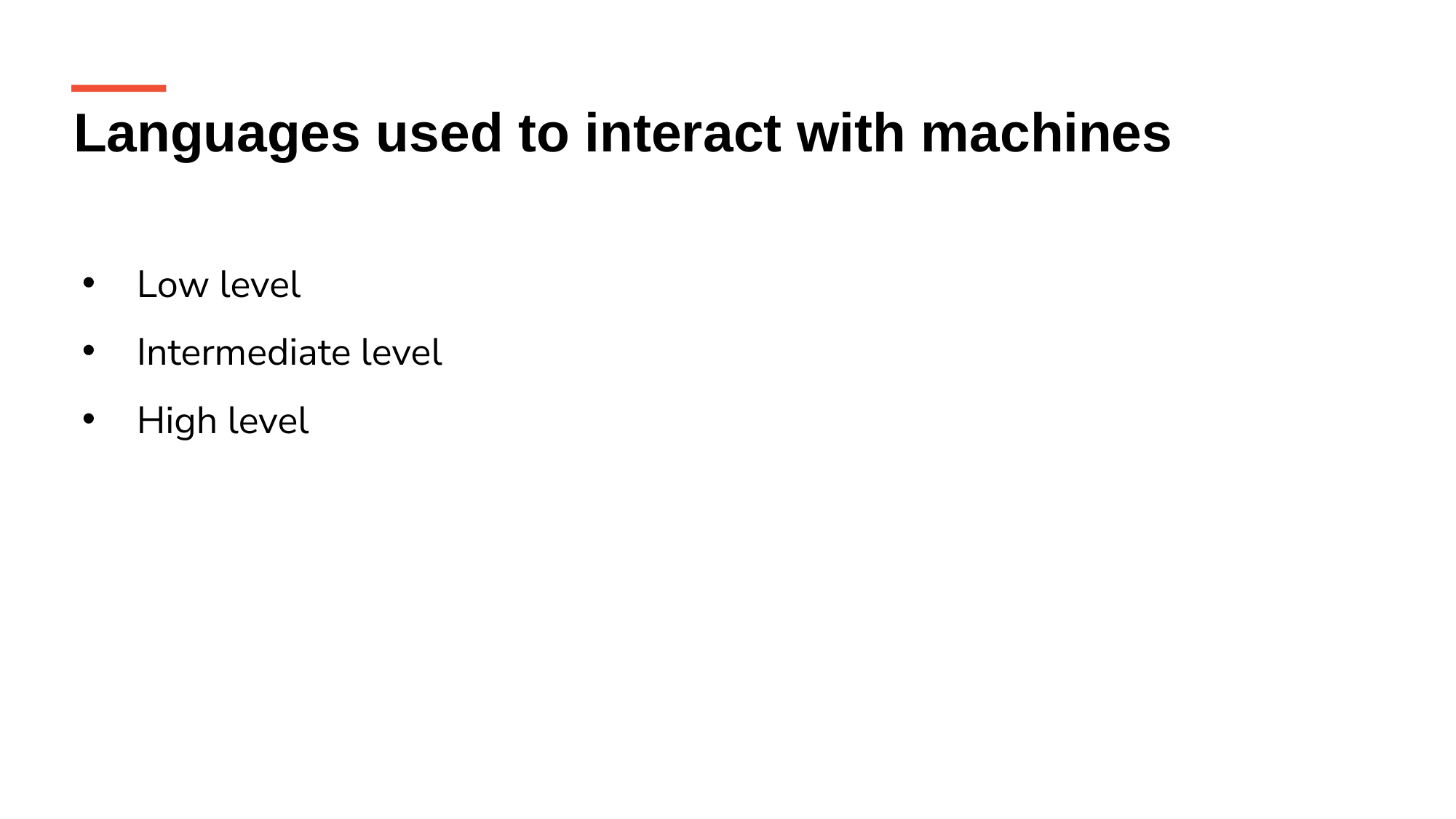

Languages used to interact with machines

Low level
Intermediate level
High level